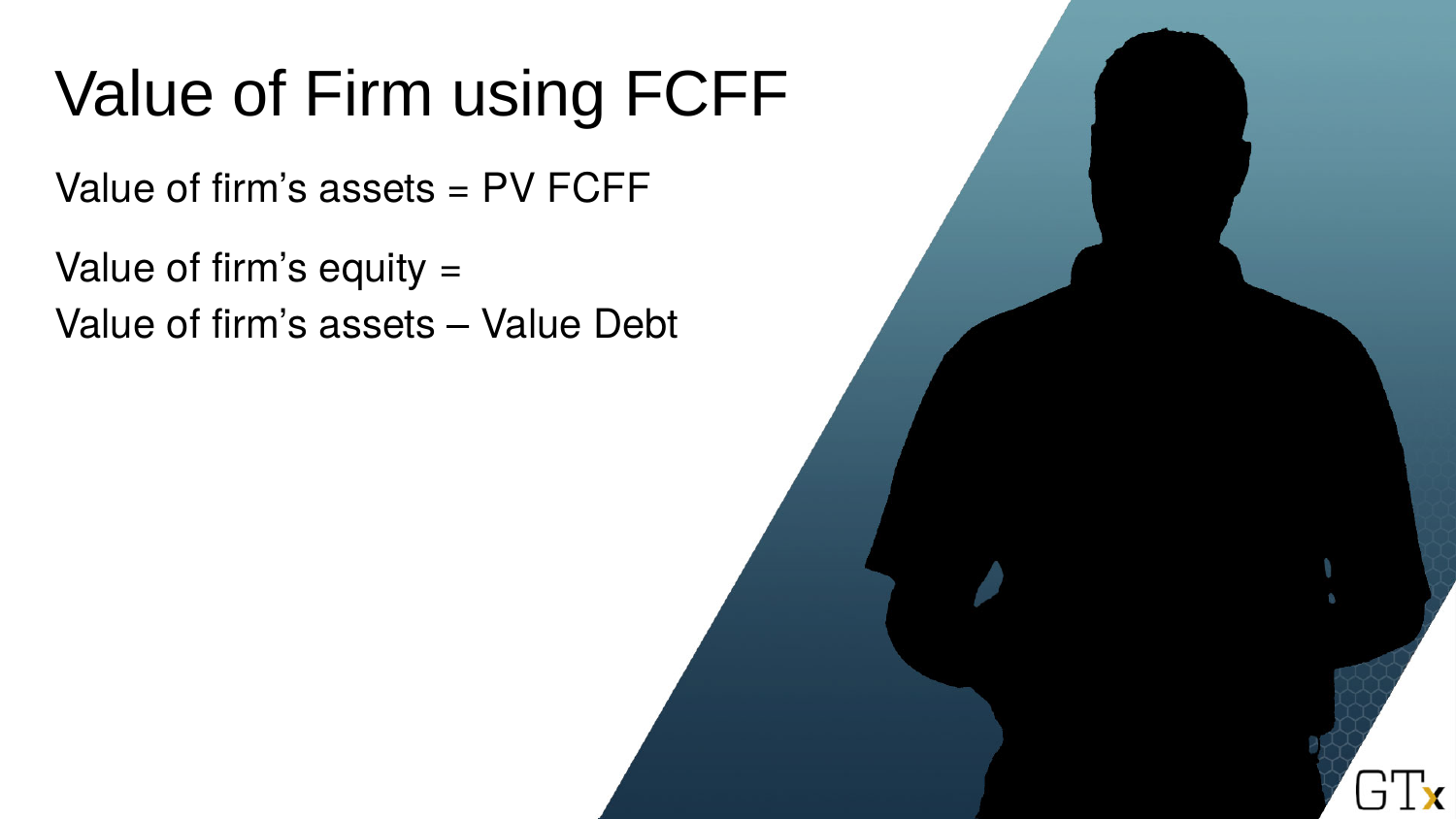

# Value of Firm using FCFF
Value of firm’s assets = PV FCFF

Value of firm’s equity =
Value of firm’s assets – Value Debt